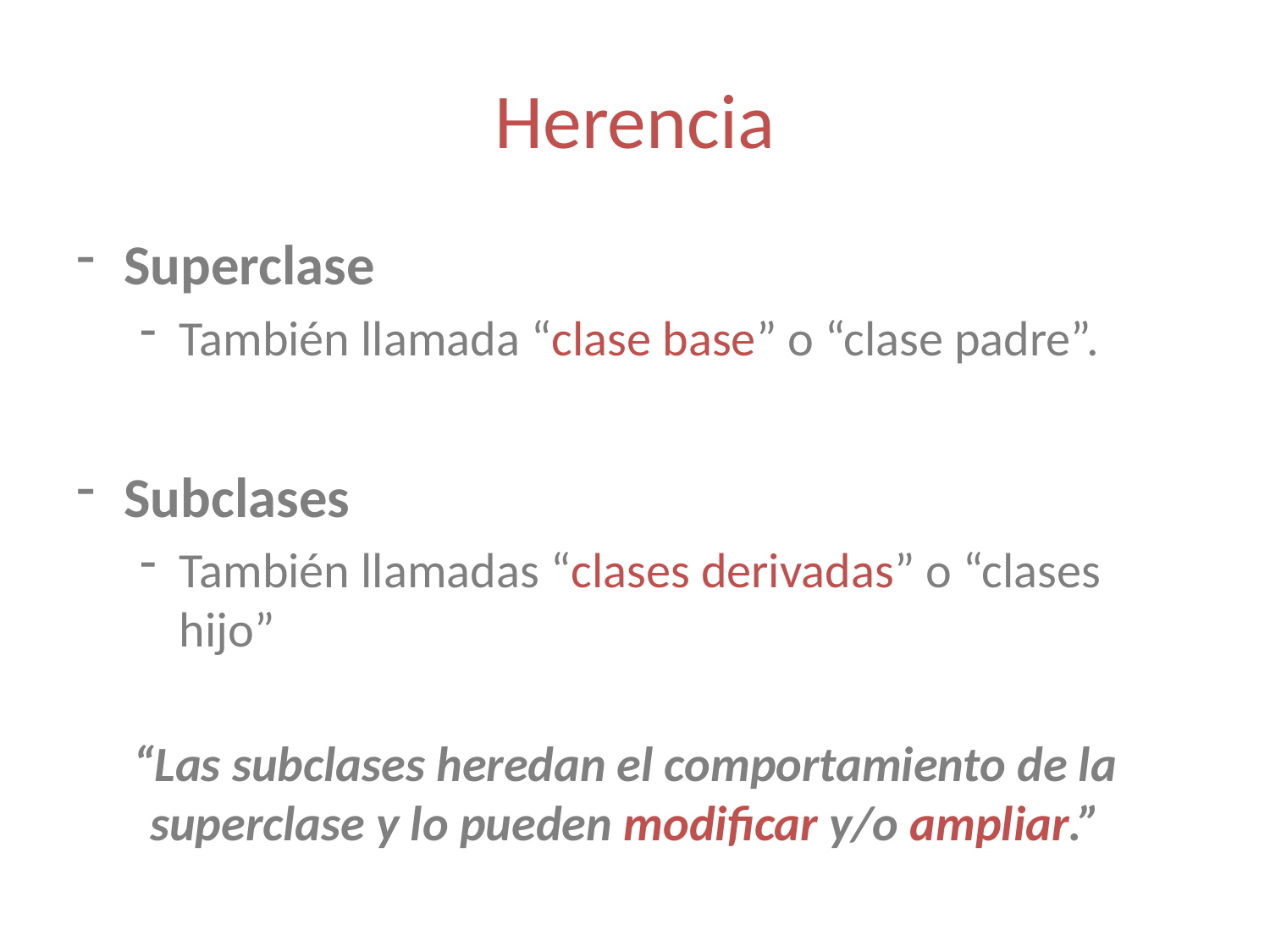

# Herencia
Superclase
También llamada “clase base” o “clase padre”.

Subclases
También llamadas “clases derivadas” o “clases hijo”

“Las subclases heredan el comportamiento de la superclase y lo pueden modificar y/o ampliar.”